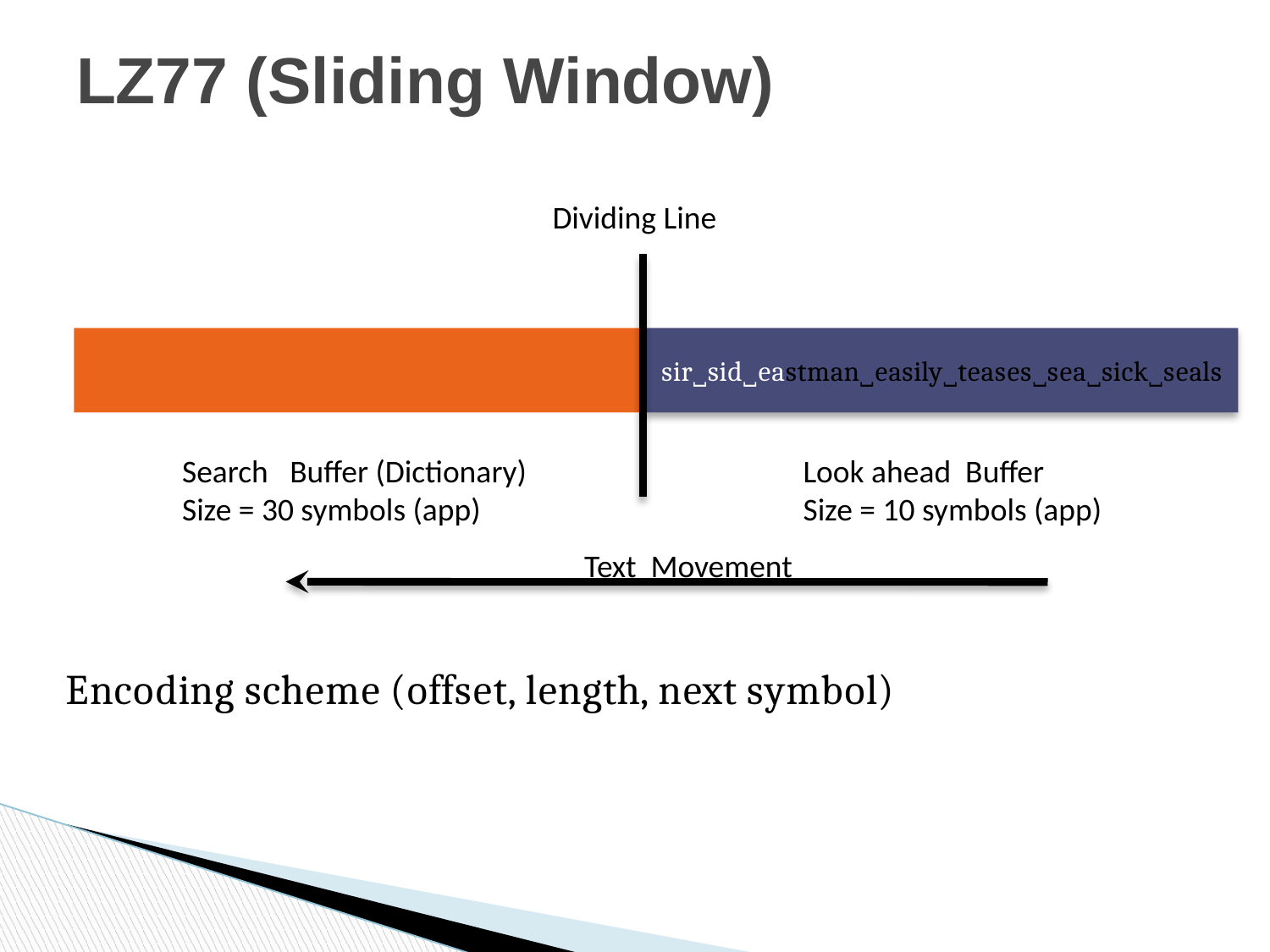

# LZ77 (Sliding Window)
Dividing Line

sir˽sid˽eastman˽easily˽teases˽sea˽sick˽seals
Search   Buffer (Dictionary)
Size = 30 symbols (app)
Look ahead  Buffer
Size = 10 symbols (app)

Text  Movement
Encoding scheme (offset, length, next symbol)